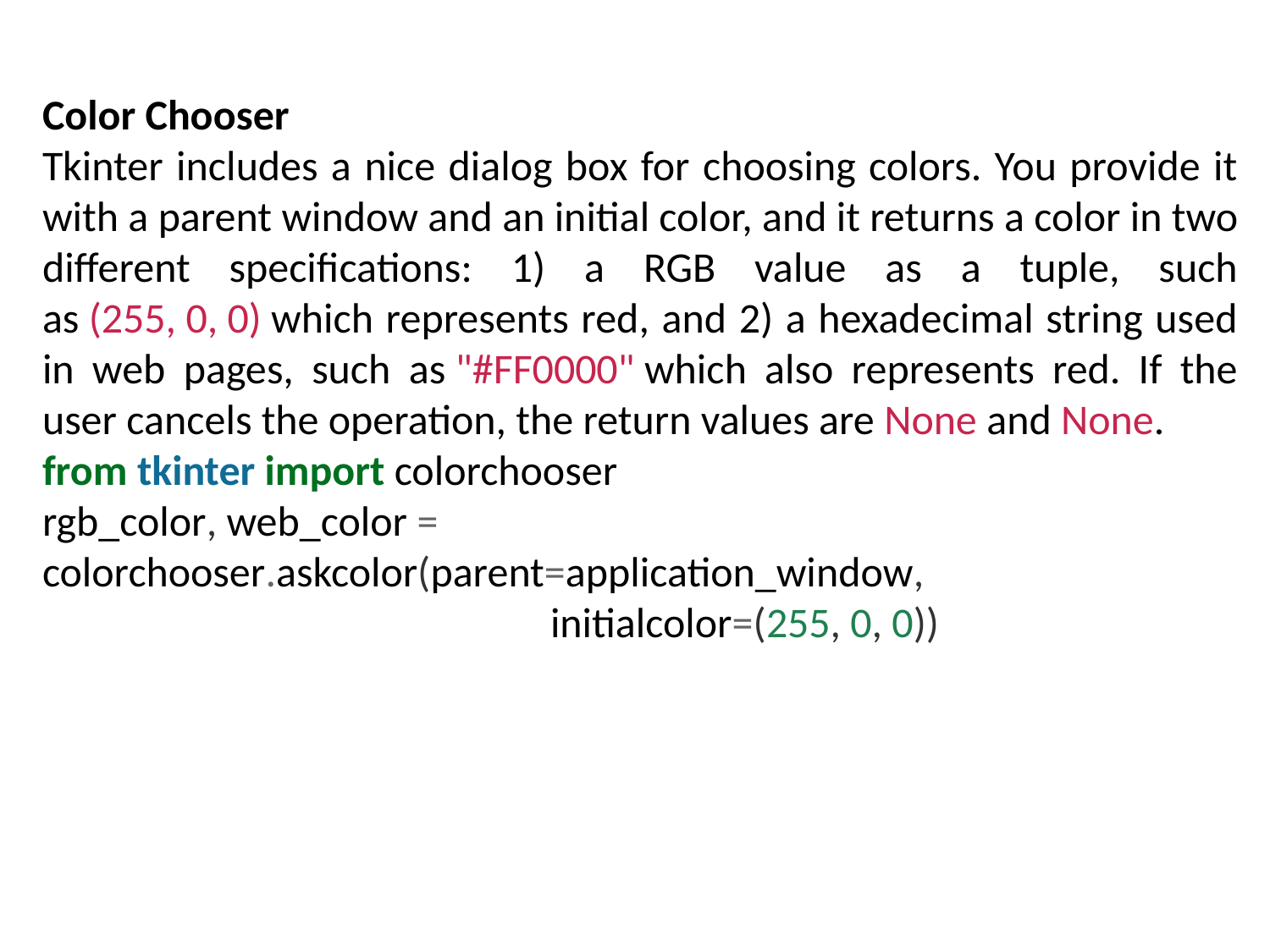

Color Chooser
Tkinter includes a nice dialog box for choosing colors. You provide it with a parent window and an initial color, and it returns a color in two different specifications: 1) a RGB value as a tuple, such as (255, 0, 0) which represents red, and 2) a hexadecimal string used in web pages, such as "#FF0000" which also represents red. If the user cancels the operation, the return values are None and None.
from tkinter import colorchooser
rgb_color, web_color = colorchooser.askcolor(parent=application_window, 						initialcolor=(255, 0, 0))